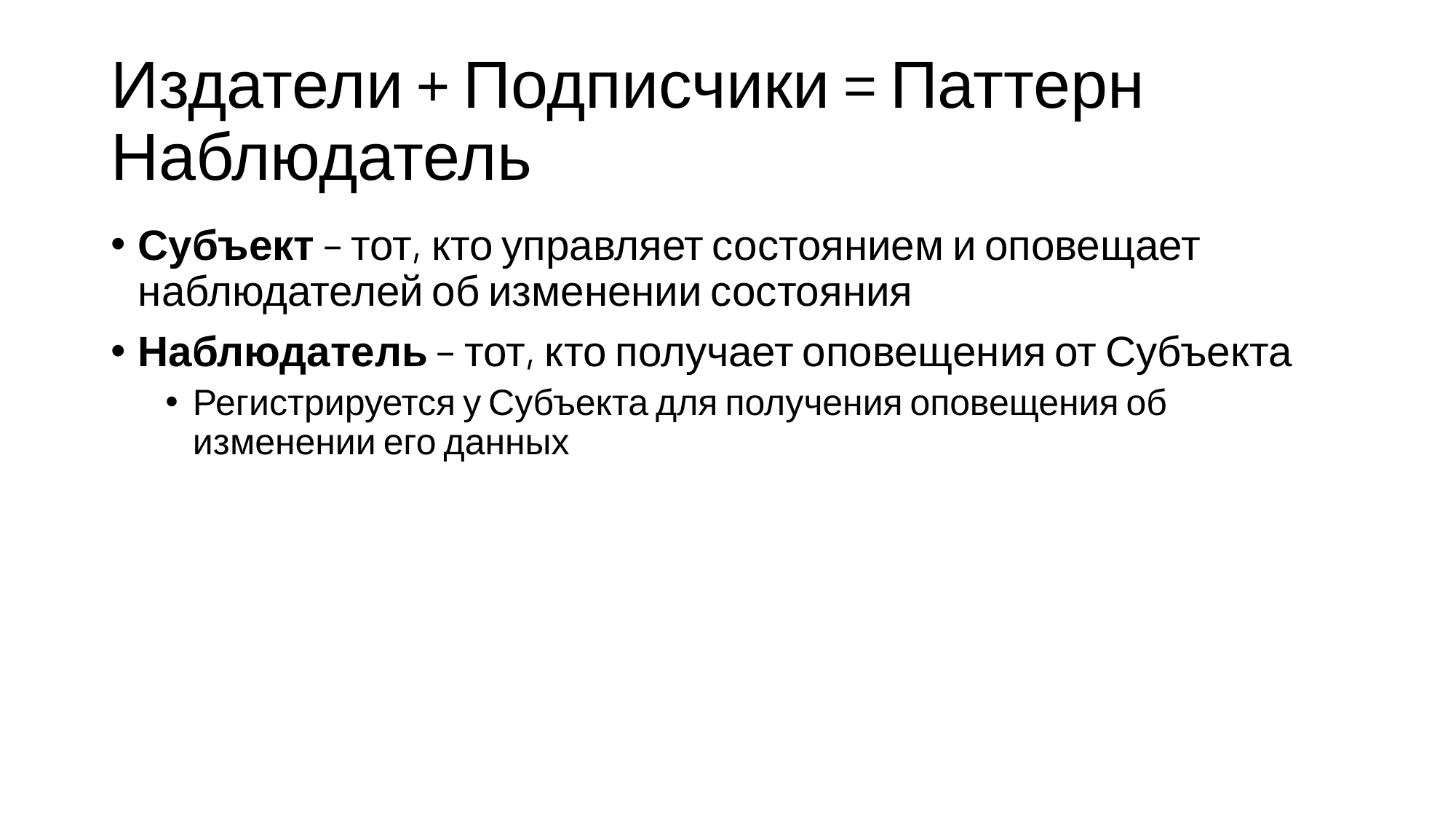

# Издатели + Подписчики = Паттерн Наблюдатель
Субъект – тот, кто управляет состоянием и оповещает наблюдателей об изменении состояния
Наблюдатель – тот, кто получает оповещения от Субъекта
Регистрируется у Субъекта для получения оповещения об изменении его данных